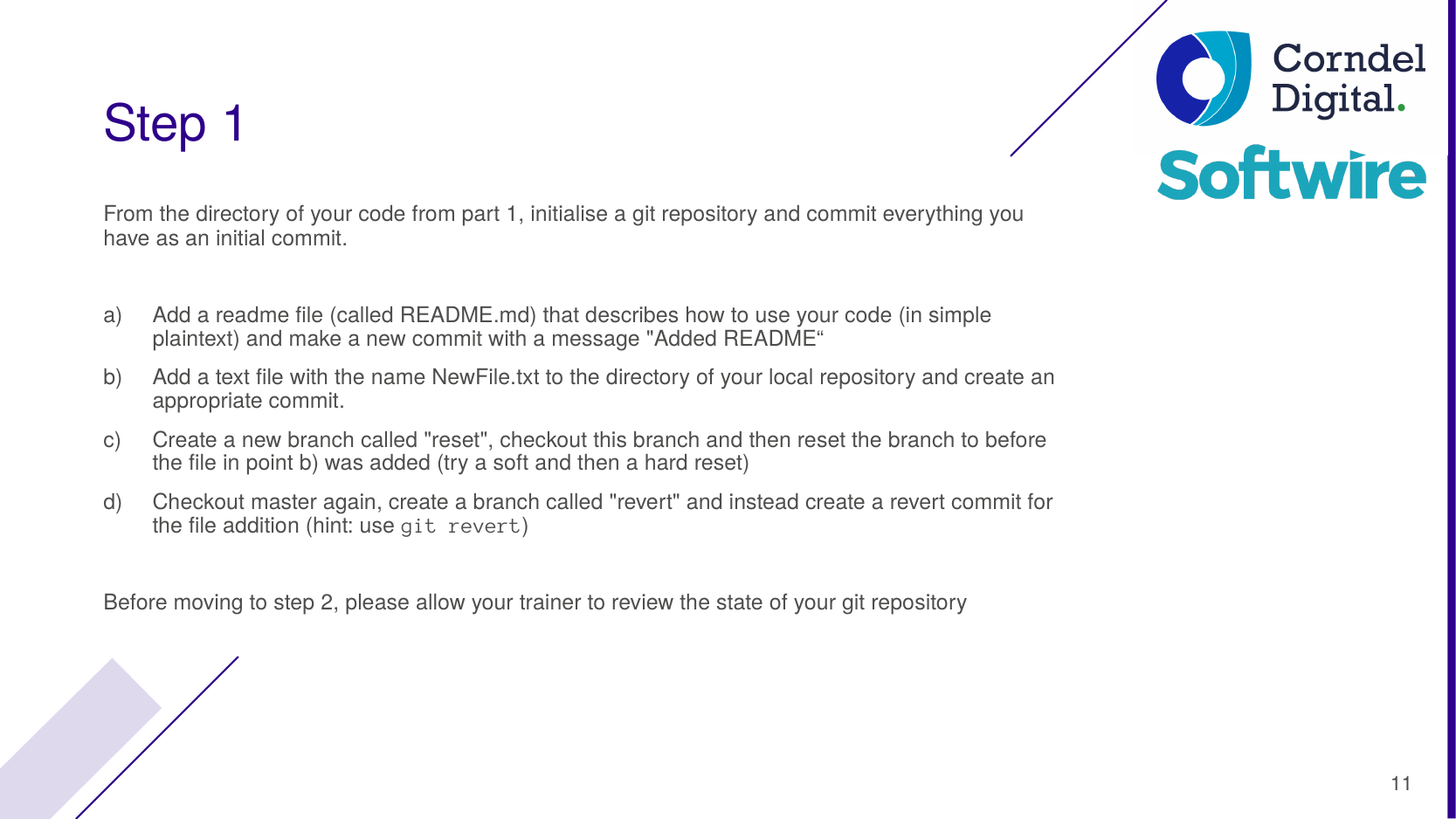

Step 1

From the directory of your code from part 1, initialise a git repository and commit everything you have as an initial commit.

Add a readme file (called README.md) that describes how to use your code (in simple plaintext) and make a new commit with a message "Added README“
Add a text file with the name NewFile.txt to the directory of your local repository and create an appropriate commit.
Create a new branch called "reset", checkout this branch and then reset the branch to before the file in point b) was added (try a soft and then a hard reset)
Checkout master again, create a branch called "revert" and instead create a revert commit for the file addition (hint: use git revert)

Before moving to step 2, please allow your trainer to review the state of your git repository

11